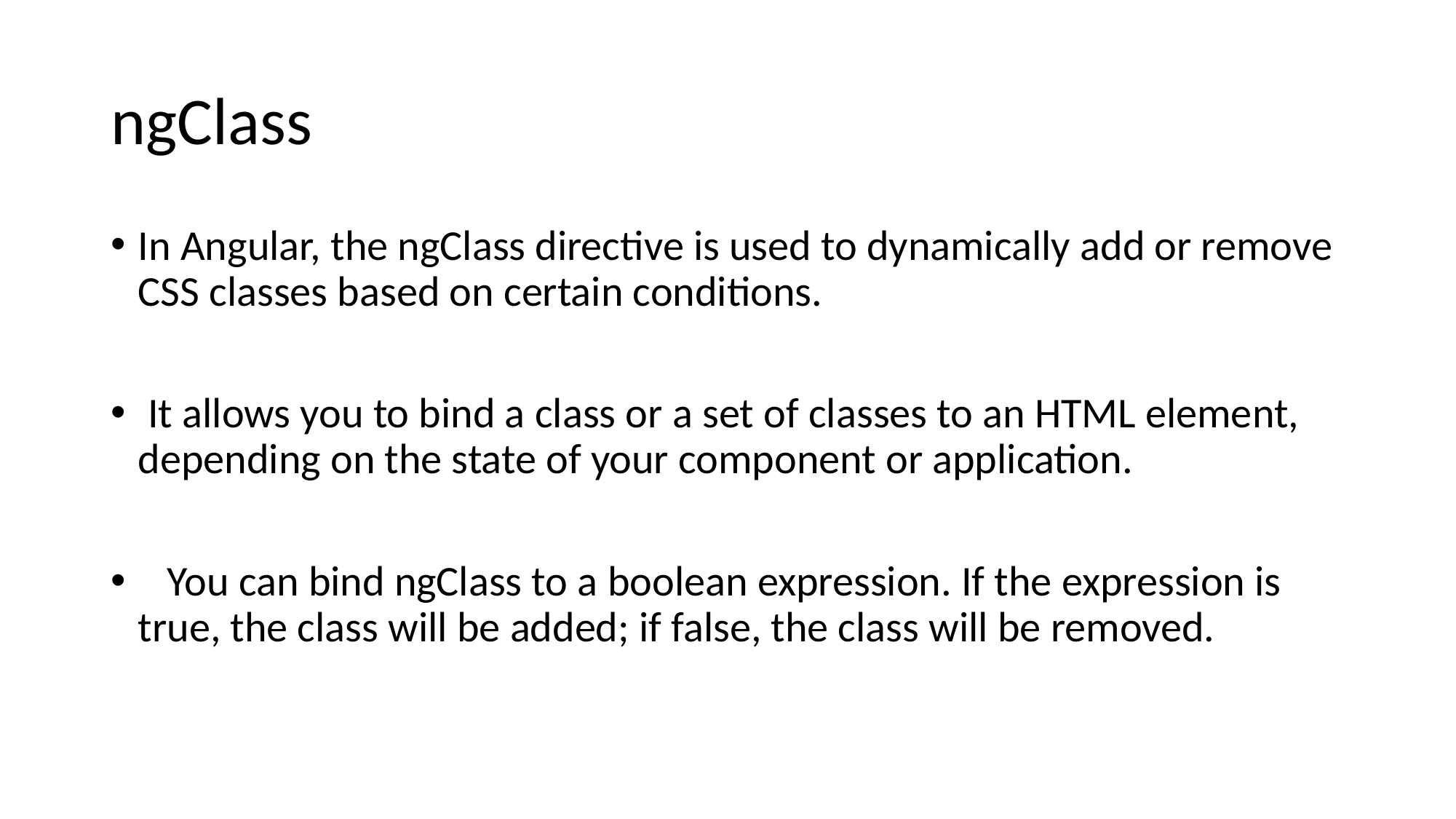

# ngClass
In Angular, the ngClass directive is used to dynamically add or remove CSS classes based on certain conditions.

 It allows you to bind a class or a set of classes to an HTML element, depending on the state of your component or application.

   You can bind ngClass to a boolean expression. If the expression is true, the class will be added; if false, the class will be removed.